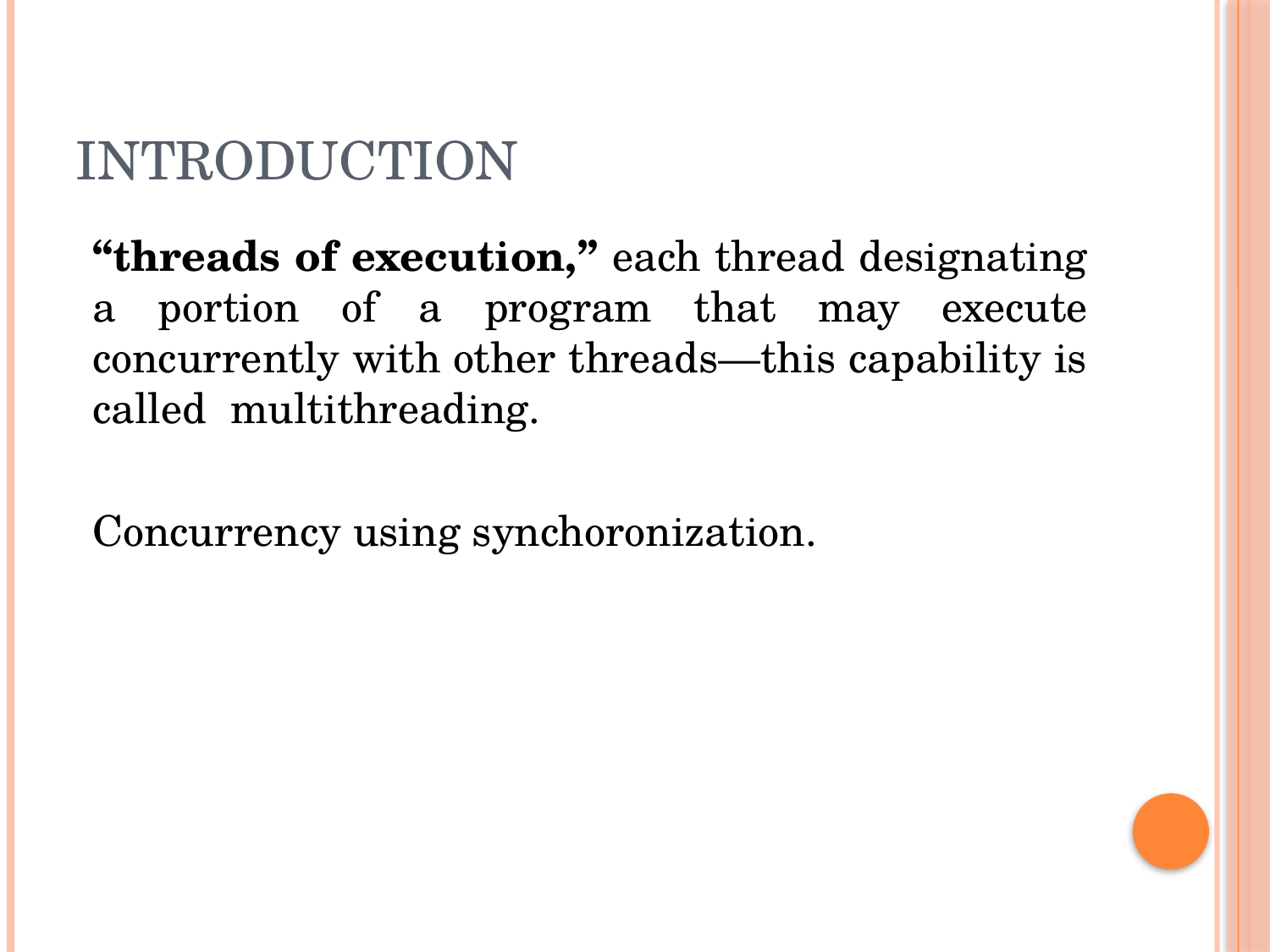

# Introduction
“threads of execution,” each thread designating a portion of a program that may execute concurrently with other threads—this capability is called  multithreading.

Concurrency using synchoronization.